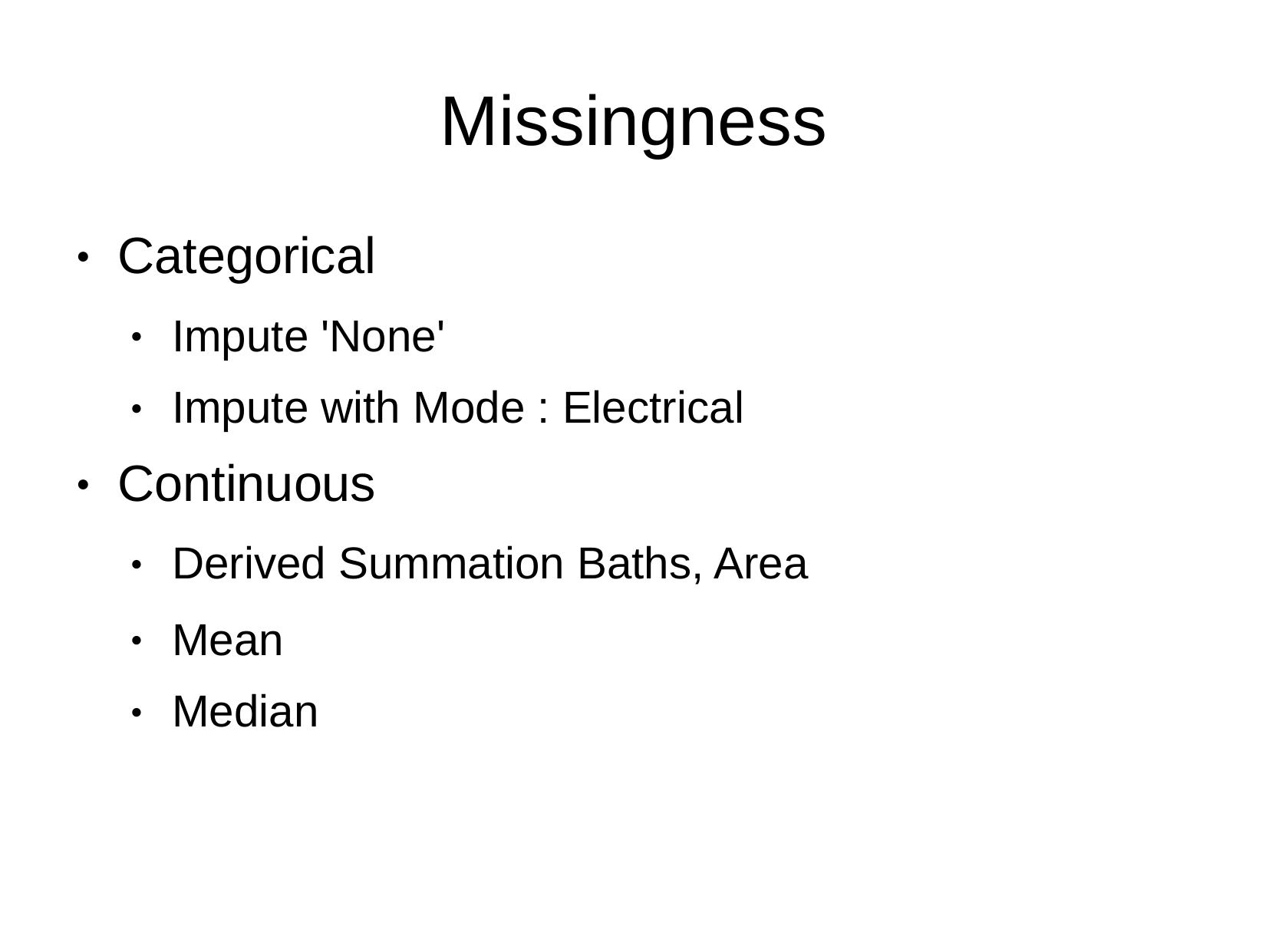

Missingness
Categorical
Impute 'None'
Impute with Mode : Electrical
Continuous
Derived Summation Baths, Area
Mean
Median